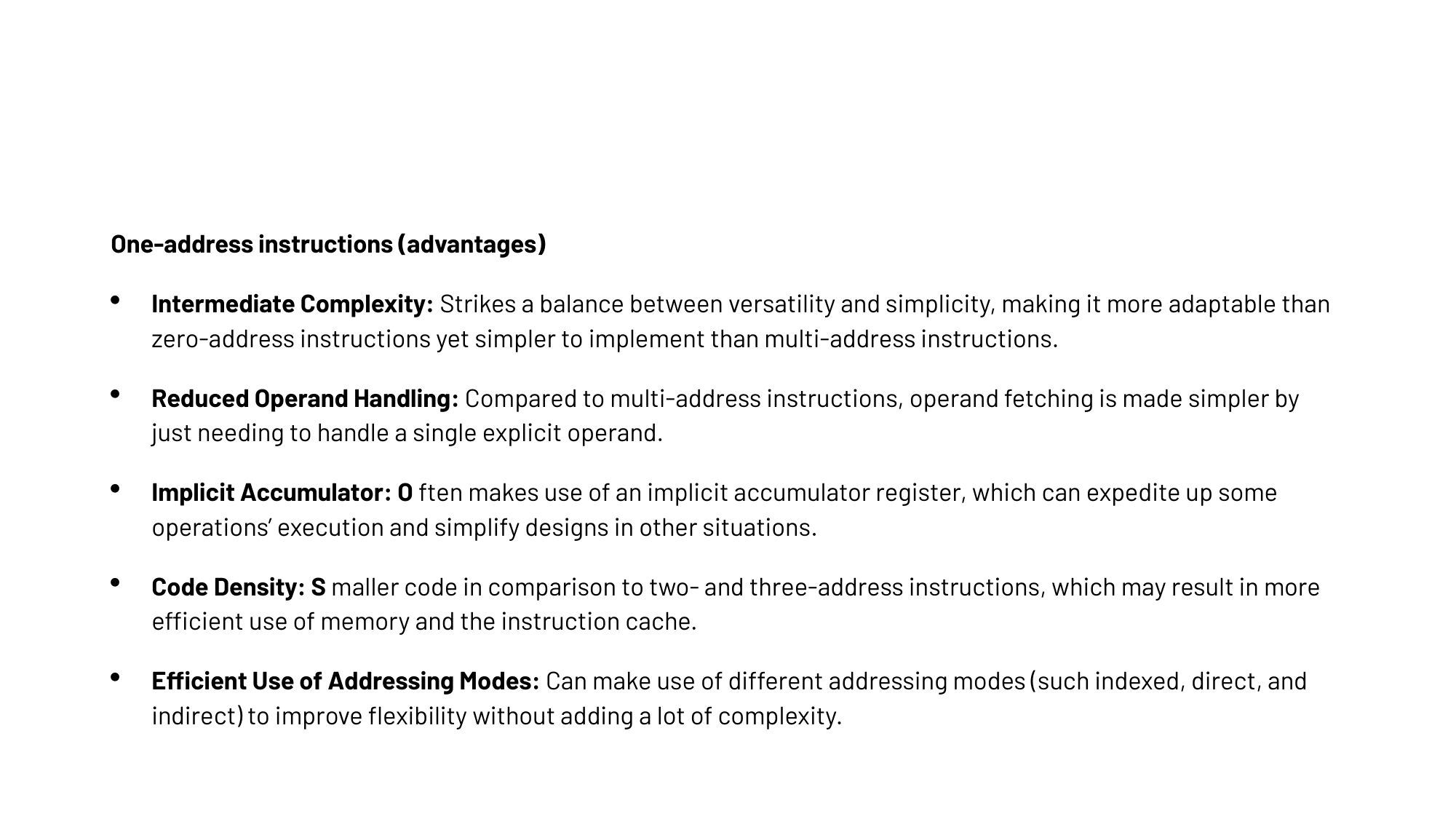

#
One-address instructions (advantages)
Intermediate Complexity: Strikes a balance between versatility and simplicity, making it more adaptable than zero-address instructions yet simpler to implement than multi-address instructions.
Reduced Operand Handling: Compared to multi-address instructions, operand fetching is made simpler by just needing to handle a single explicit operand.
Implicit Accumulator: O ften makes use of an implicit accumulator register, which can expedite up some operations’ execution and simplify designs in other situations.
Code Density: S maller code in comparison to two- and three-address instructions, which may result in more efficient use of memory and the instruction cache.
Efficient Use of Addressing Modes: Can make use of different addressing modes (such indexed, direct, and indirect) to improve flexibility without adding a lot of complexity.